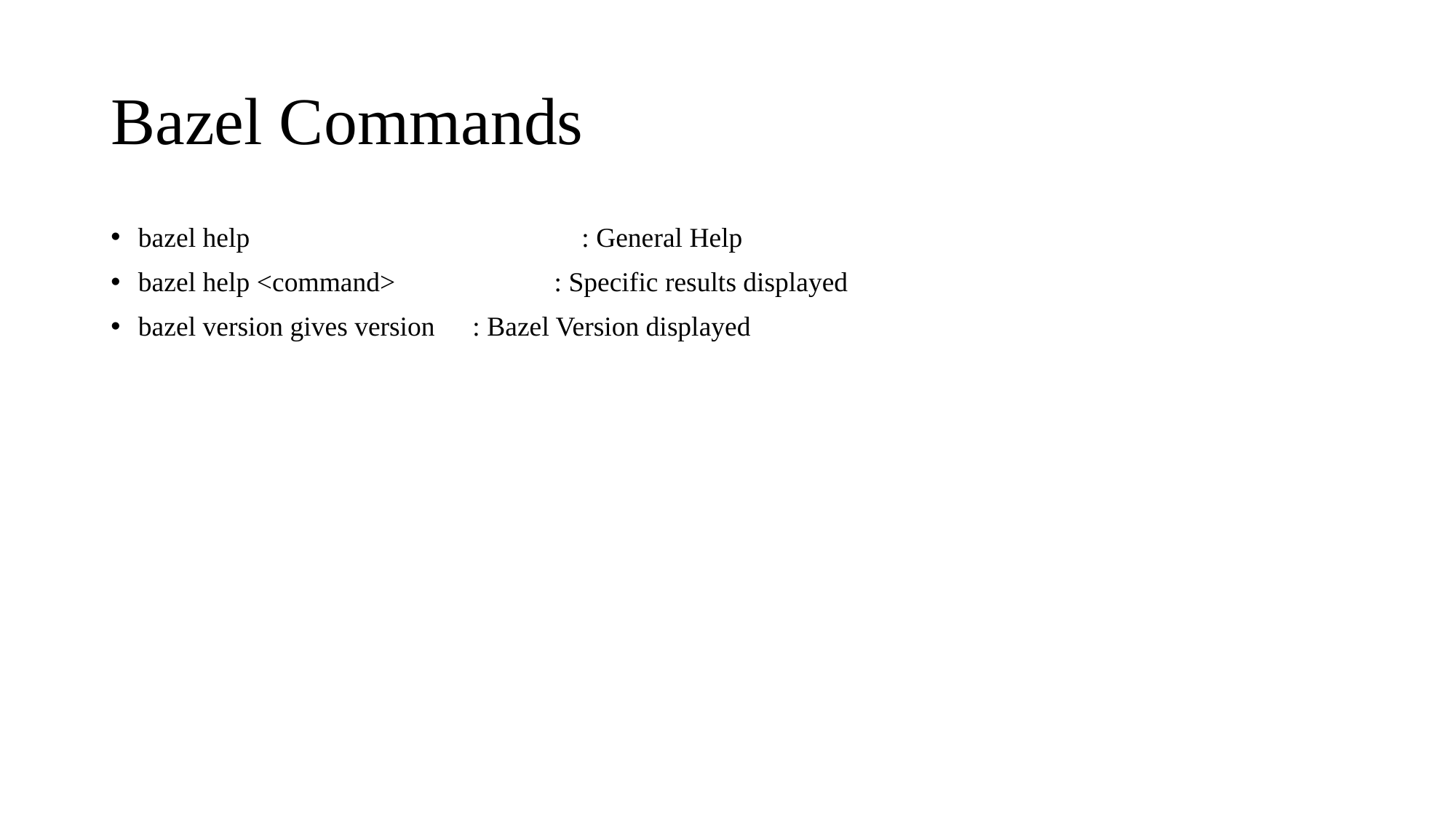

# Bazel Commands
bazel help			 : General Help
bazel help <command>                       : Specific results displayed
bazel version gives version	 : Bazel Version displayed